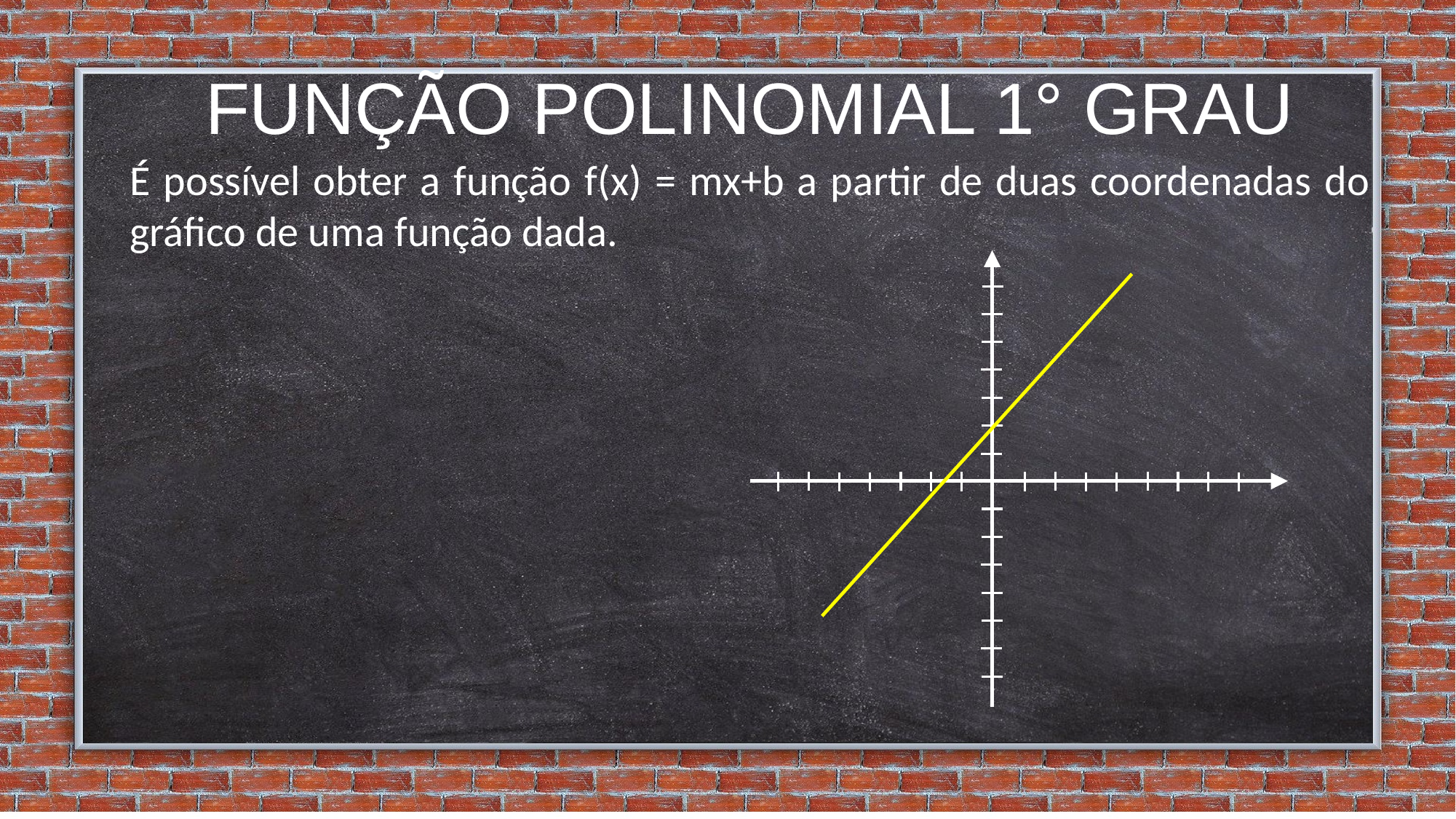

FUNÇÃO POLINOMIAL 1° GRAU

É possível obter a função f(x) = mx+b a partir de duas coordenadas do gráfico de uma função dada.